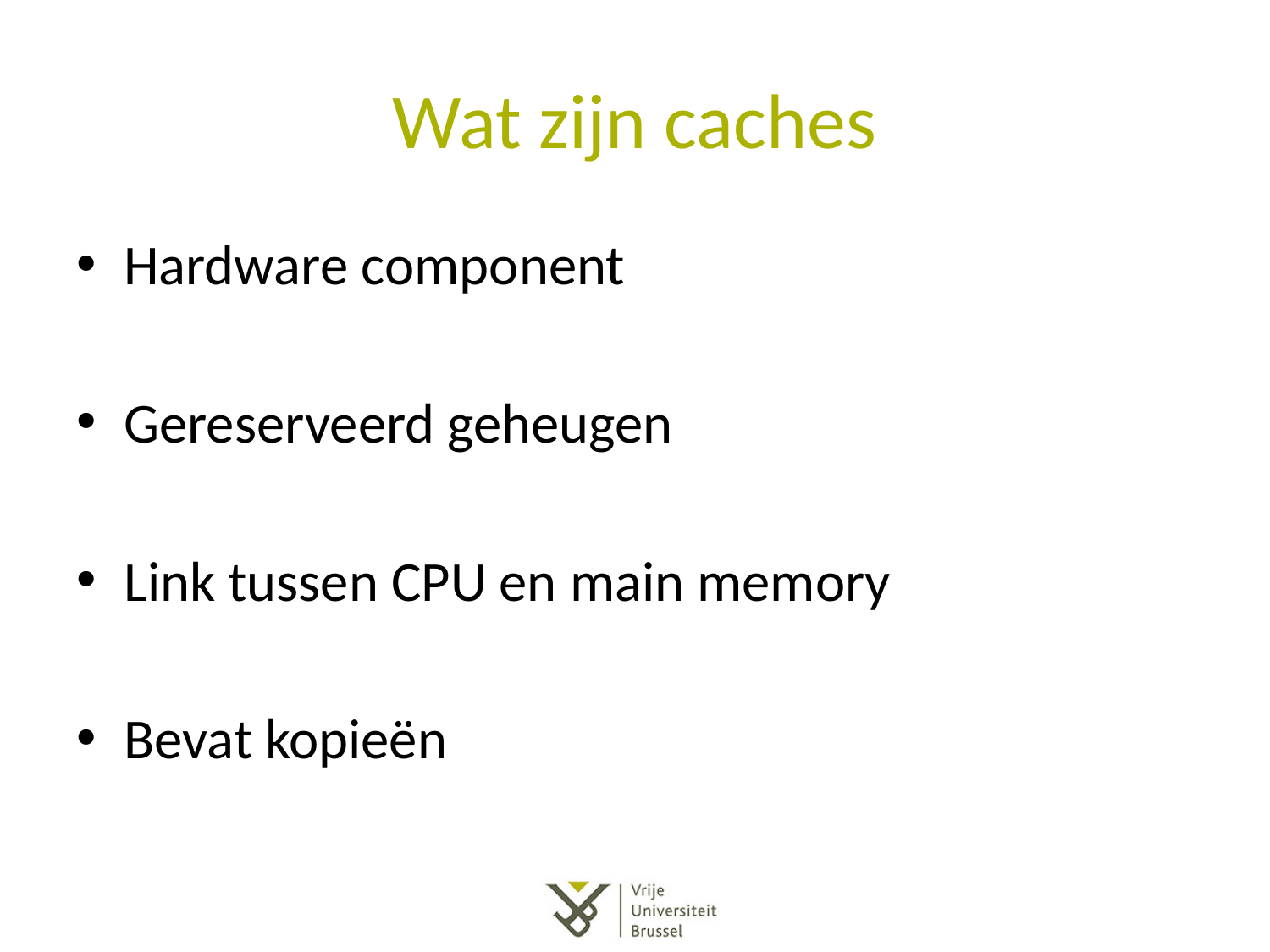

# Wat zijn caches
Hardware component

Gereserveerd geheugen

Link tussen CPU en main memory

Bevat kopieën